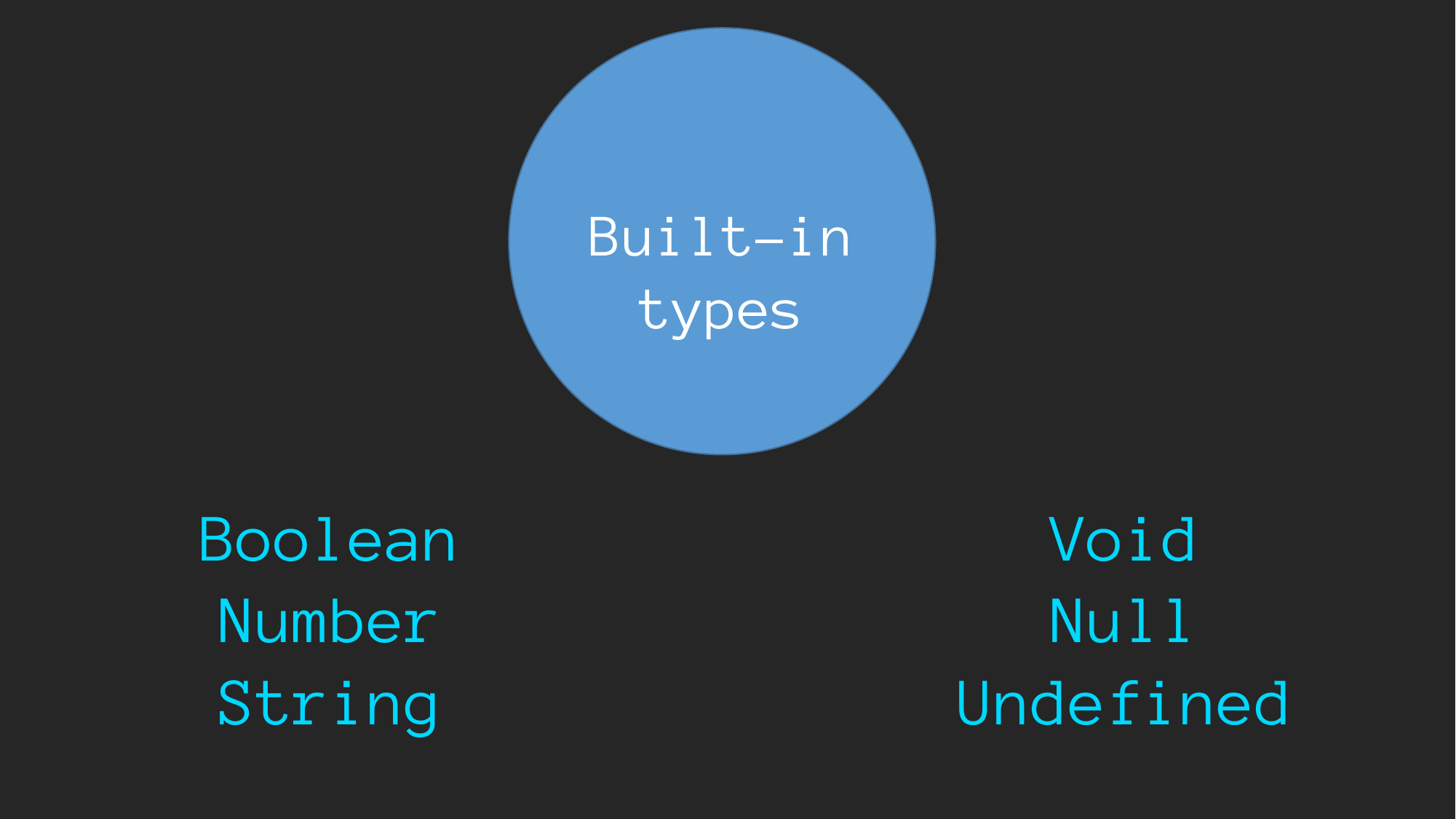

Built-in
types
Boolean
Number
String
Void
Null
Undefined